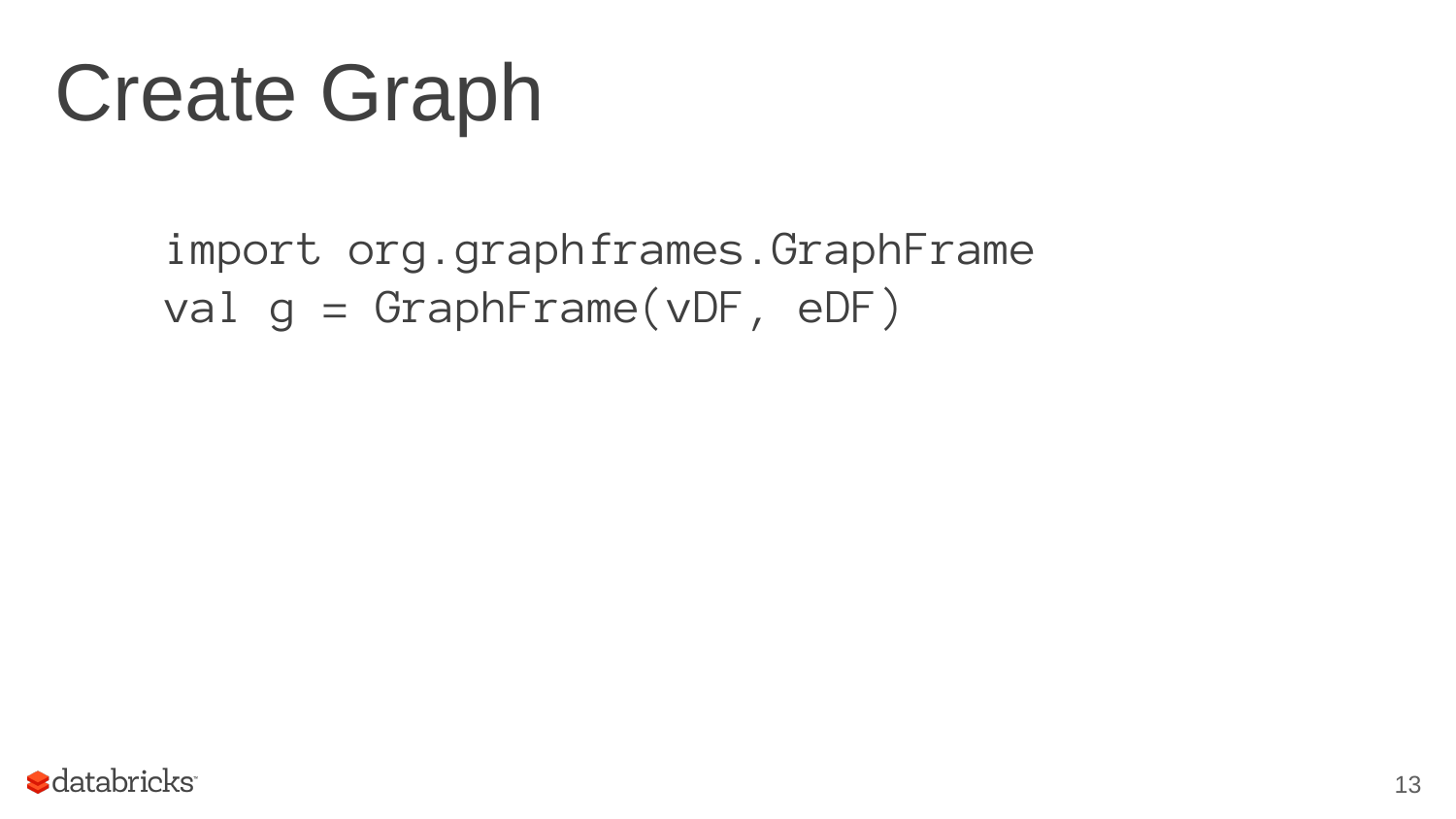

# Create Graph
import org.graphframes.GraphFrame
val g = GraphFrame(vDF, eDF)
13